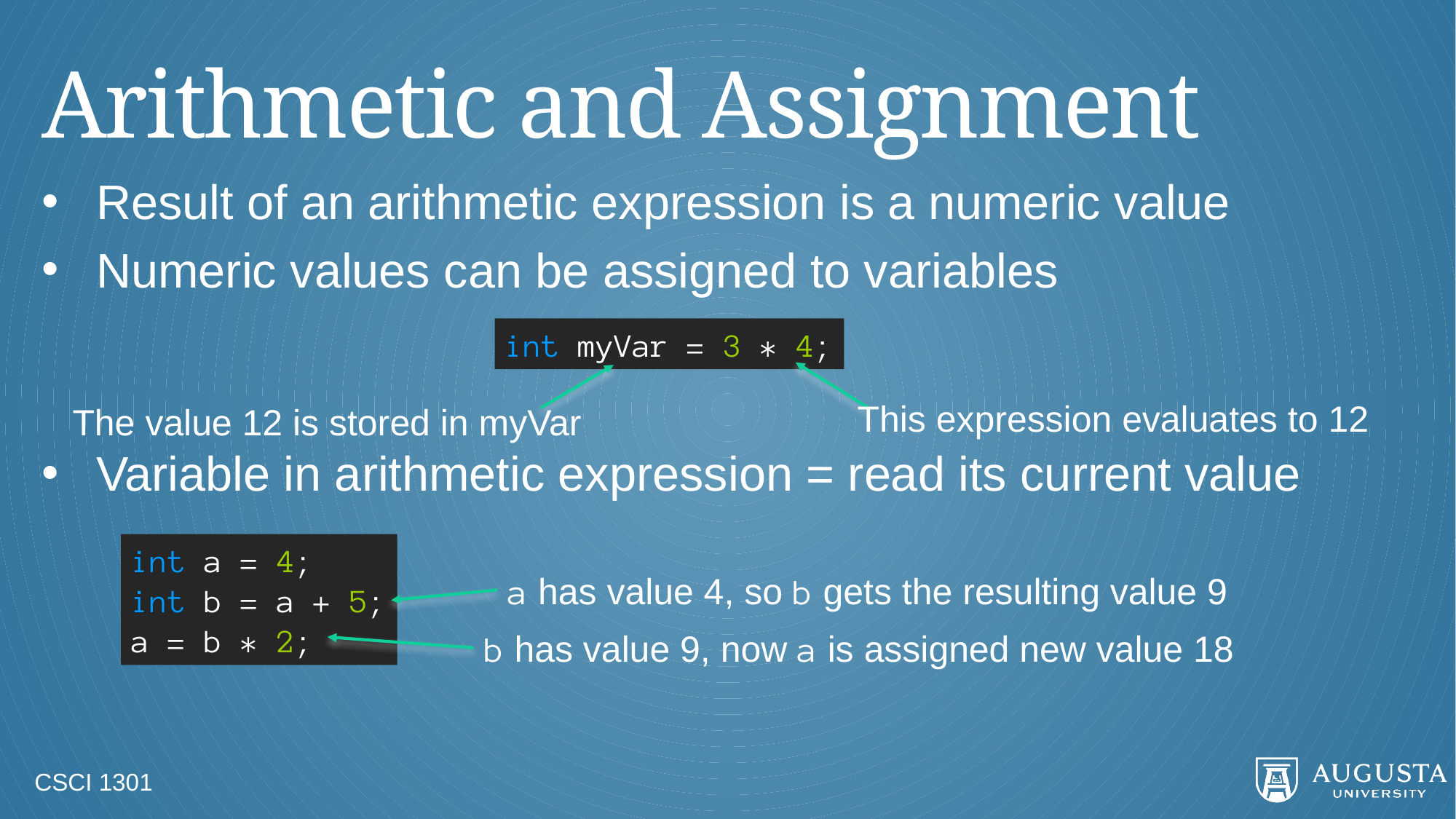

# Arithmetic and Assignment
Result of an arithmetic expression is a numeric value
Numeric values can be assigned to variables

Variable in arithmetic expression = read its current value
int myVar = 3 * 4;
This expression evaluates to 12
The value 12 is stored in myVar
int a = 4;
int b = a + 5;
a = b * 2;
a has value 4, so b gets the resulting value 9
b has value 9, now a is assigned new value 18
CSCI 1301